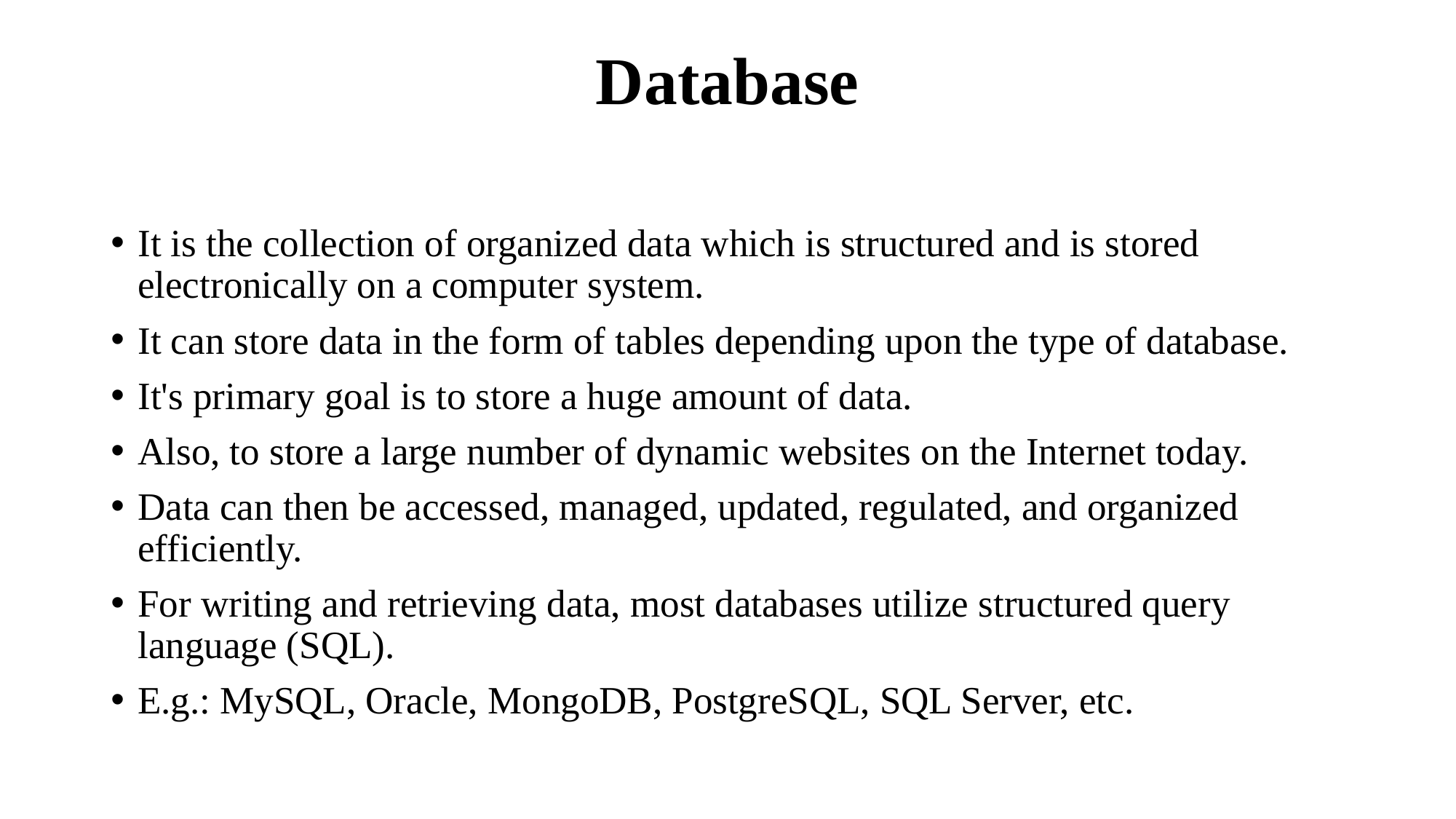

# Database
It is the collection of organized data which is structured and is stored electronically on a computer system.
It can store data in the form of tables depending upon the type of database.
It's primary goal is to store a huge amount of data.
Also, to store a large number of dynamic websites on the Internet today.
Data can then be accessed, managed, updated, regulated, and organized efficiently.
For writing and retrieving data, most databases utilize structured query language (SQL).
E.g.: MySQL, Oracle, MongoDB, PostgreSQL, SQL Server, etc.